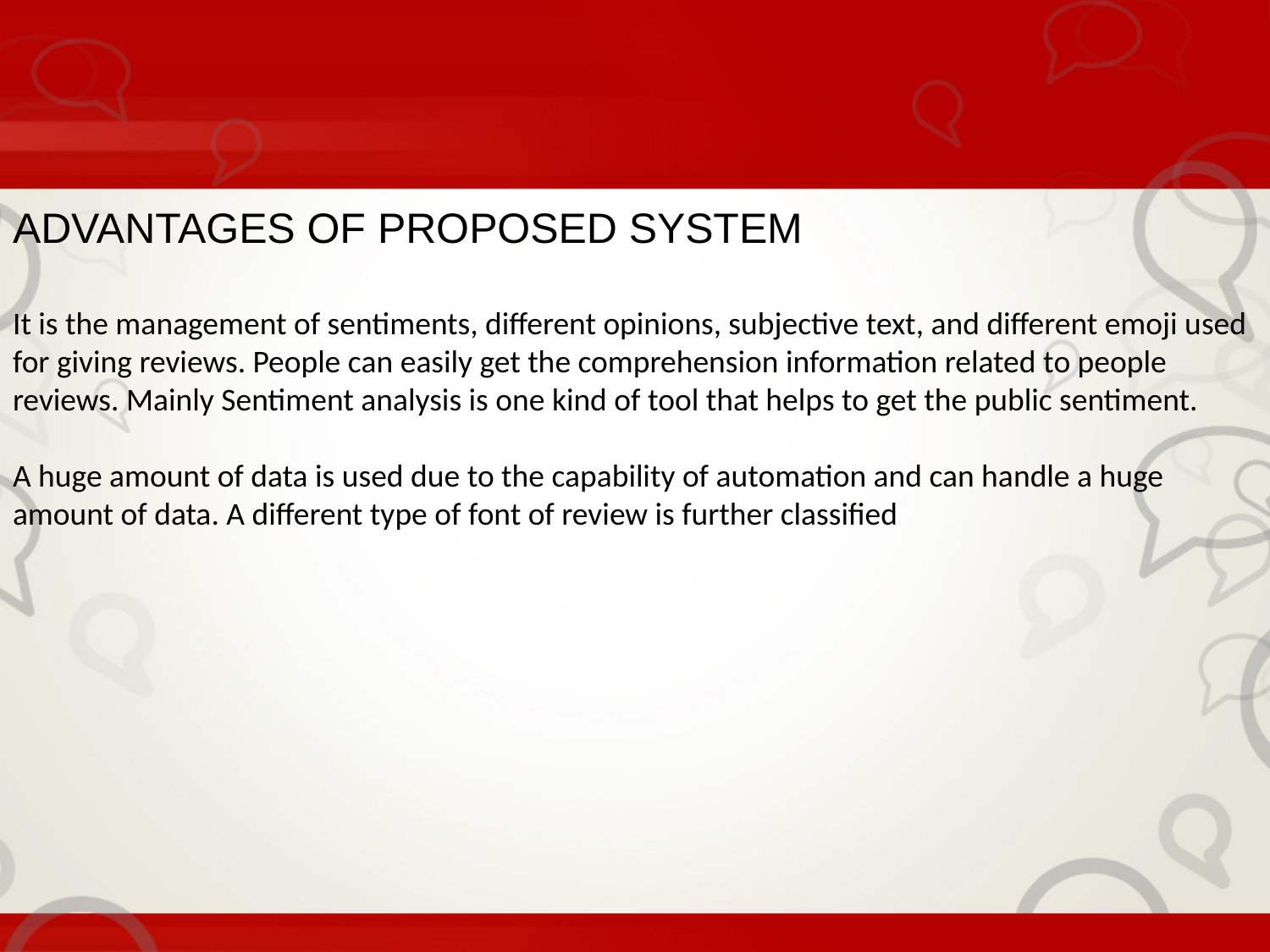

ADVANTAGES OF PROPOSED SYSTEM
It is the management of sentiments, different opinions, subjective text, and different emoji used for giving reviews. People can easily get the comprehension information related to people reviews. Mainly Sentiment analysis is one kind of tool that helps to get the public sentiment.
A huge amount of data is used due to the capability of automation and can handle a huge amount of data. A different type of font of review is further classified